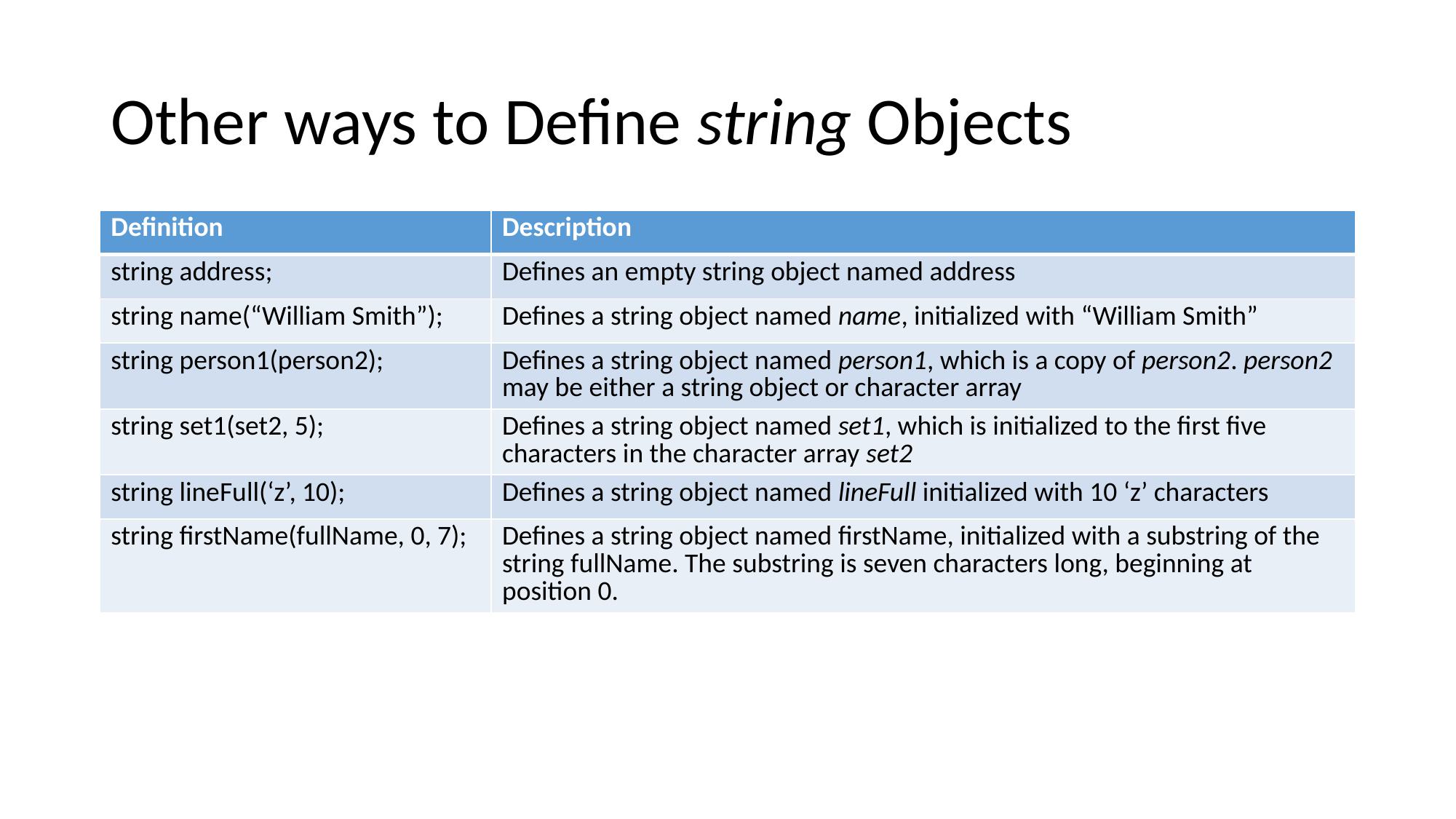

# Other ways to Define string Objects
| Definition | Description |
| --- | --- |
| string address; | Defines an empty string object named address |
| string name(“William Smith”); | Defines a string object named name, initialized with “William Smith” |
| string person1(person2); | Defines a string object named person1, which is a copy of person2. person2 may be either a string object or character array |
| string set1(set2, 5); | Defines a string object named set1, which is initialized to the first five characters in the character array set2 |
| string lineFull(‘z’, 10); | Defines a string object named lineFull initialized with 10 ‘z’ characters |
| string firstName(fullName, 0, 7); | Defines a string object named firstName, initialized with a substring of the string fullName. The substring is seven characters long, beginning at position 0. |